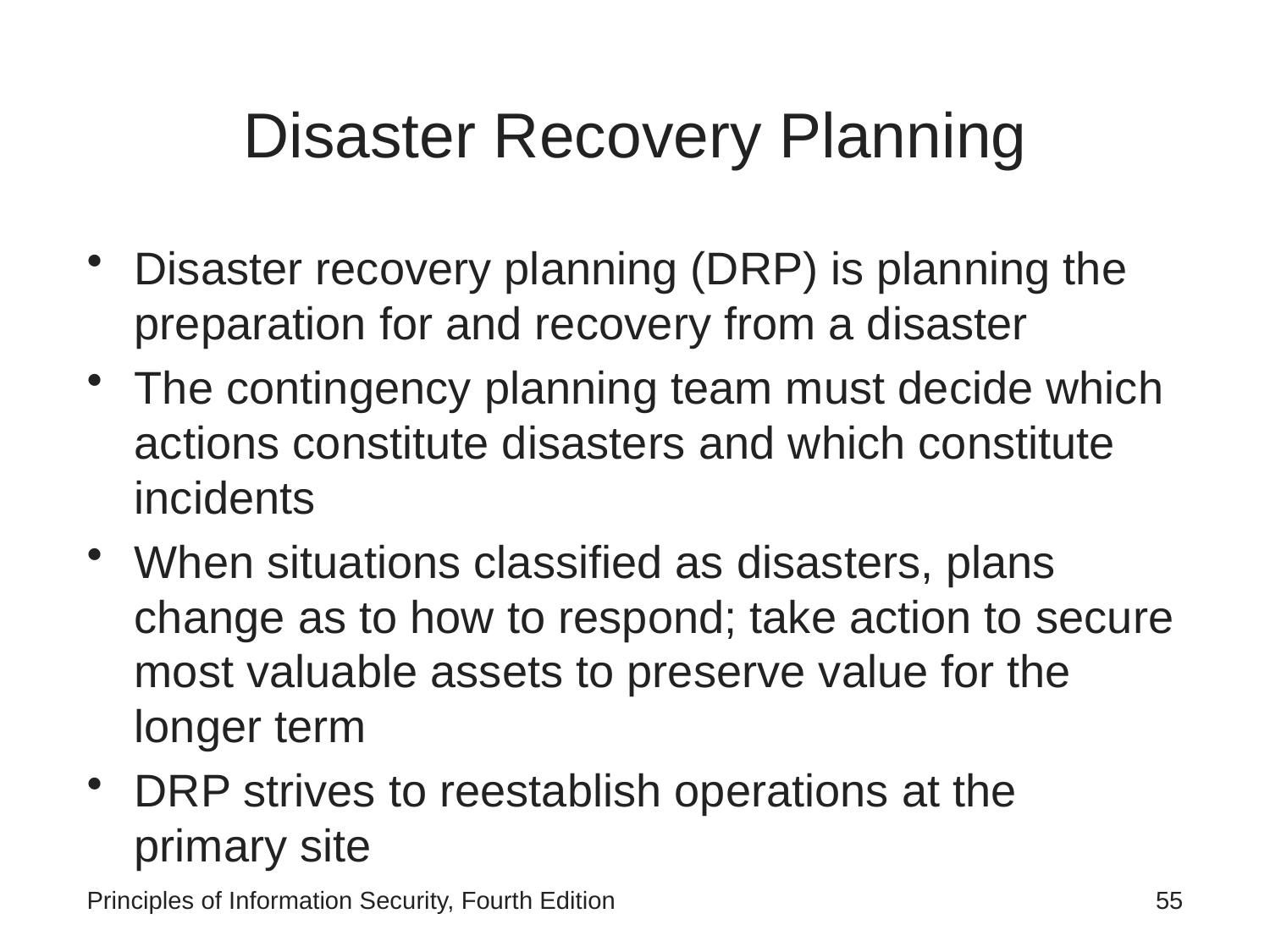

# Disaster Recovery Planning
Disaster recovery planning (DRP) is planning the preparation for and recovery from a disaster
The contingency planning team must decide which actions constitute disasters and which constitute incidents
When situations classified as disasters, plans change as to how to respond; take action to secure most valuable assets to preserve value for the longer term
DRP strives to reestablish operations at the primary site
Principles of Information Security, Fourth Edition
 55